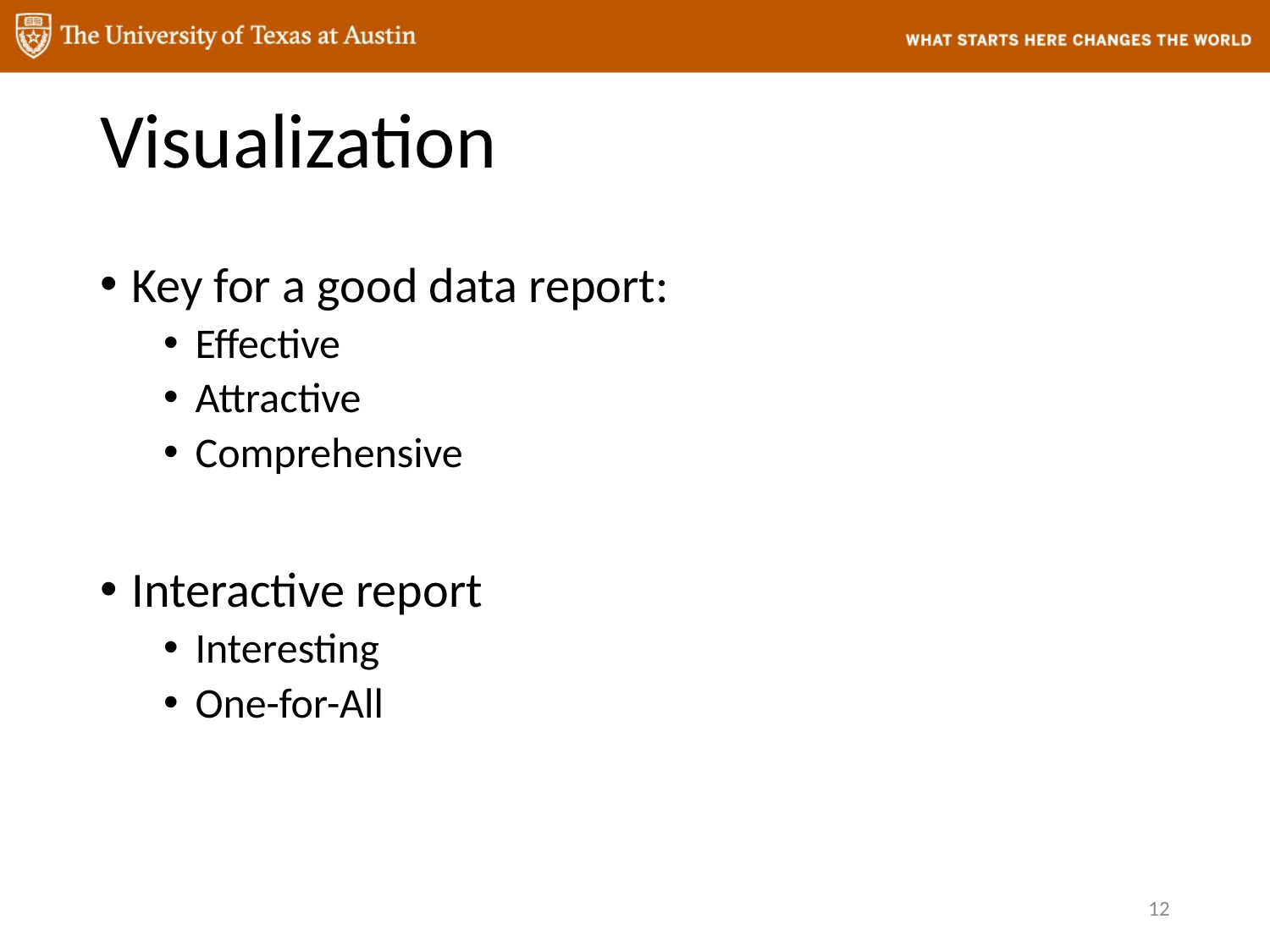

# Visualization
Key for a good data report:
Effective
Attractive
Comprehensive

Interactive report
Interesting
One-for-All

12